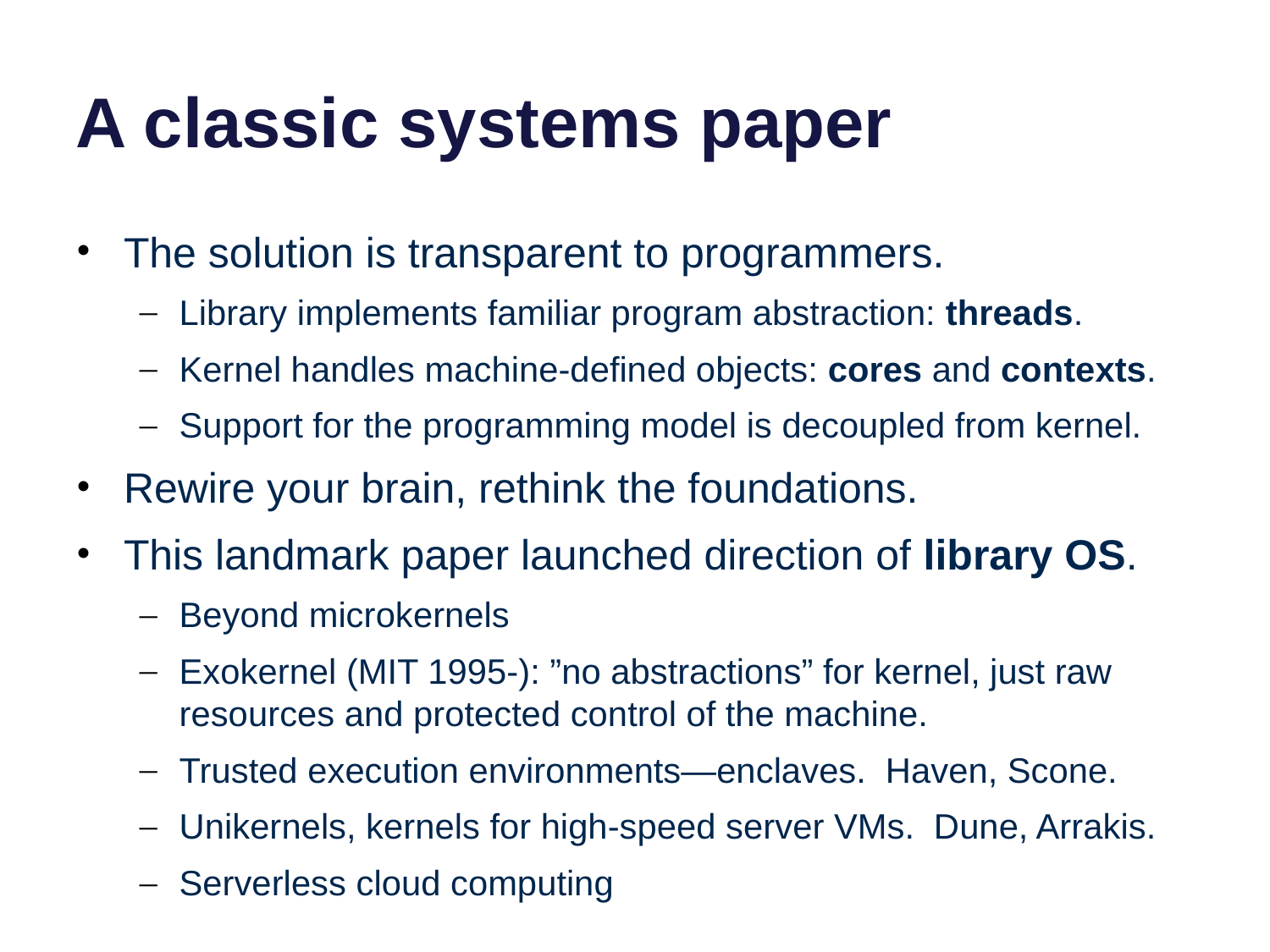

# A classic systems paper
The solution is transparent to programmers.
Library implements familiar program abstraction: threads.
Kernel handles machine-defined objects: cores and contexts.
Support for the programming model is decoupled from kernel.
Rewire your brain, rethink the foundations.
This landmark paper launched direction of library OS.
Beyond microkernels
Exokernel (MIT 1995-): ”no abstractions” for kernel, just raw resources and protected control of the machine.
Trusted execution environments—enclaves.  Haven, Scone.
Unikernels, kernels for high-speed server VMs.  Dune, Arrakis.
Serverless cloud computing